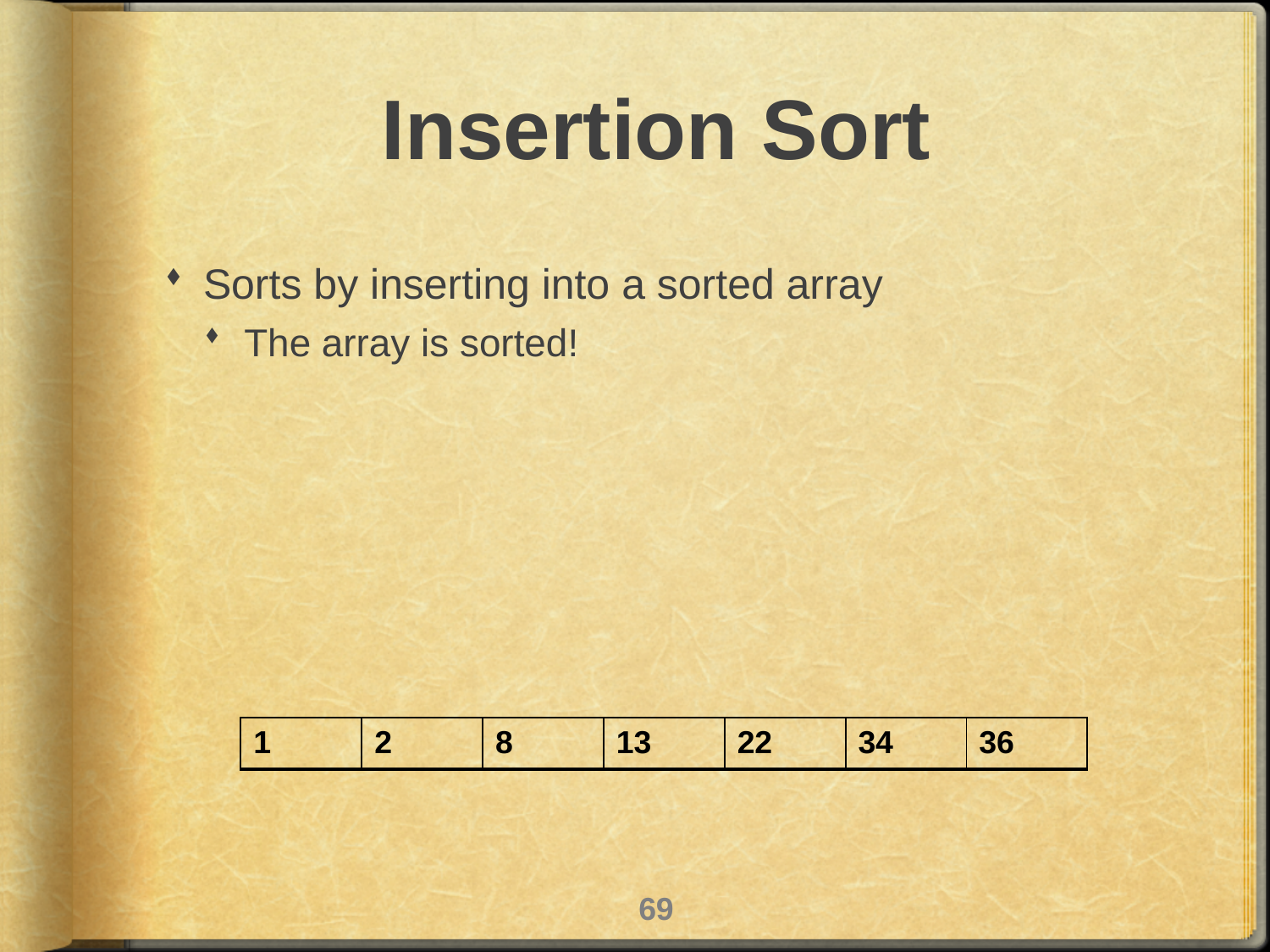

# Insertion Sort
Sorts by inserting into a sorted array
The array is sorted!
| 1 | 2 | 8 | 13 | 22 | 34 | 36 |
| --- | --- | --- | --- | --- | --- | --- |
69